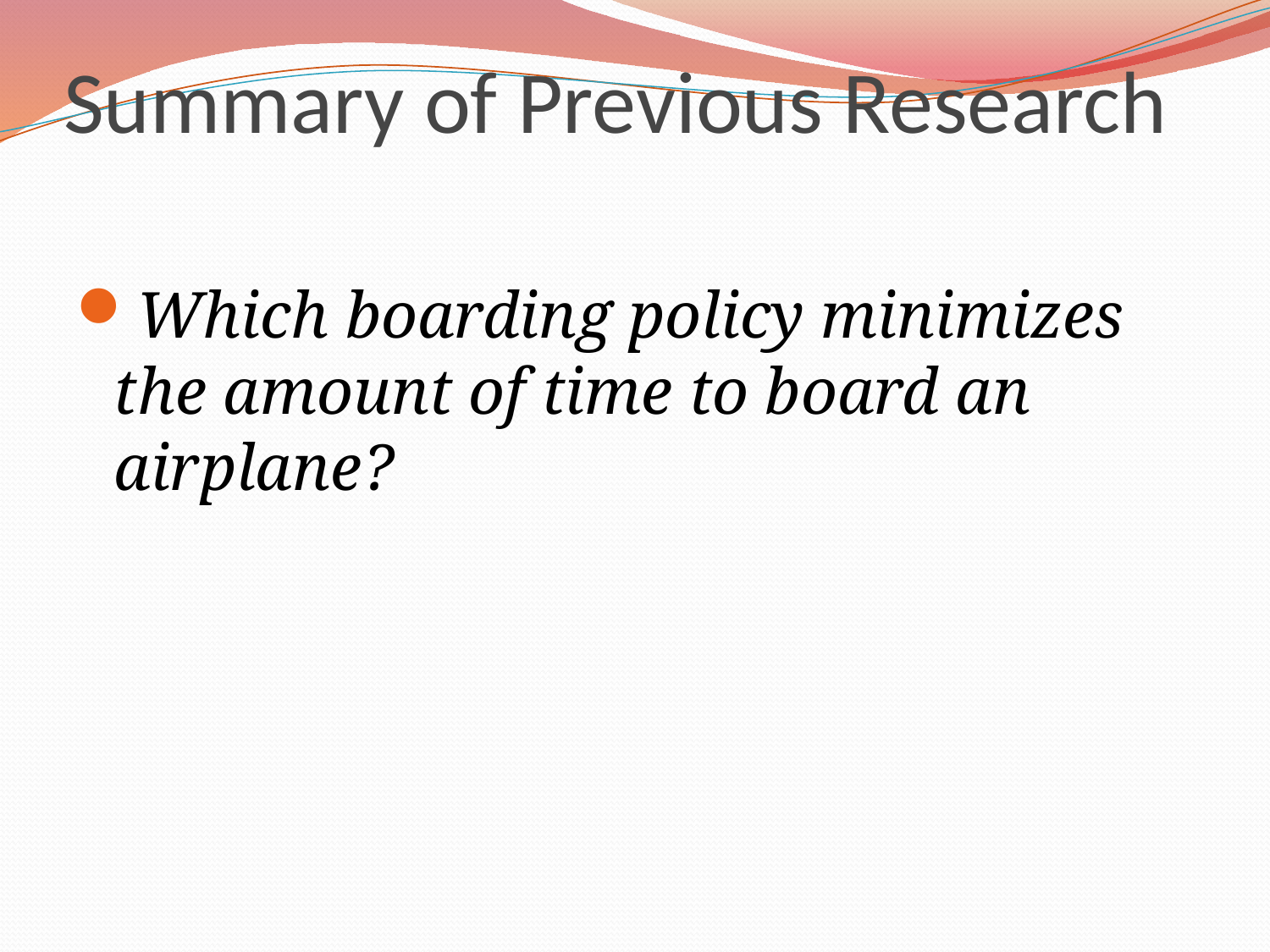

# Summary of Previous Research
Which boarding policy minimizes the amount of time to board an airplane?